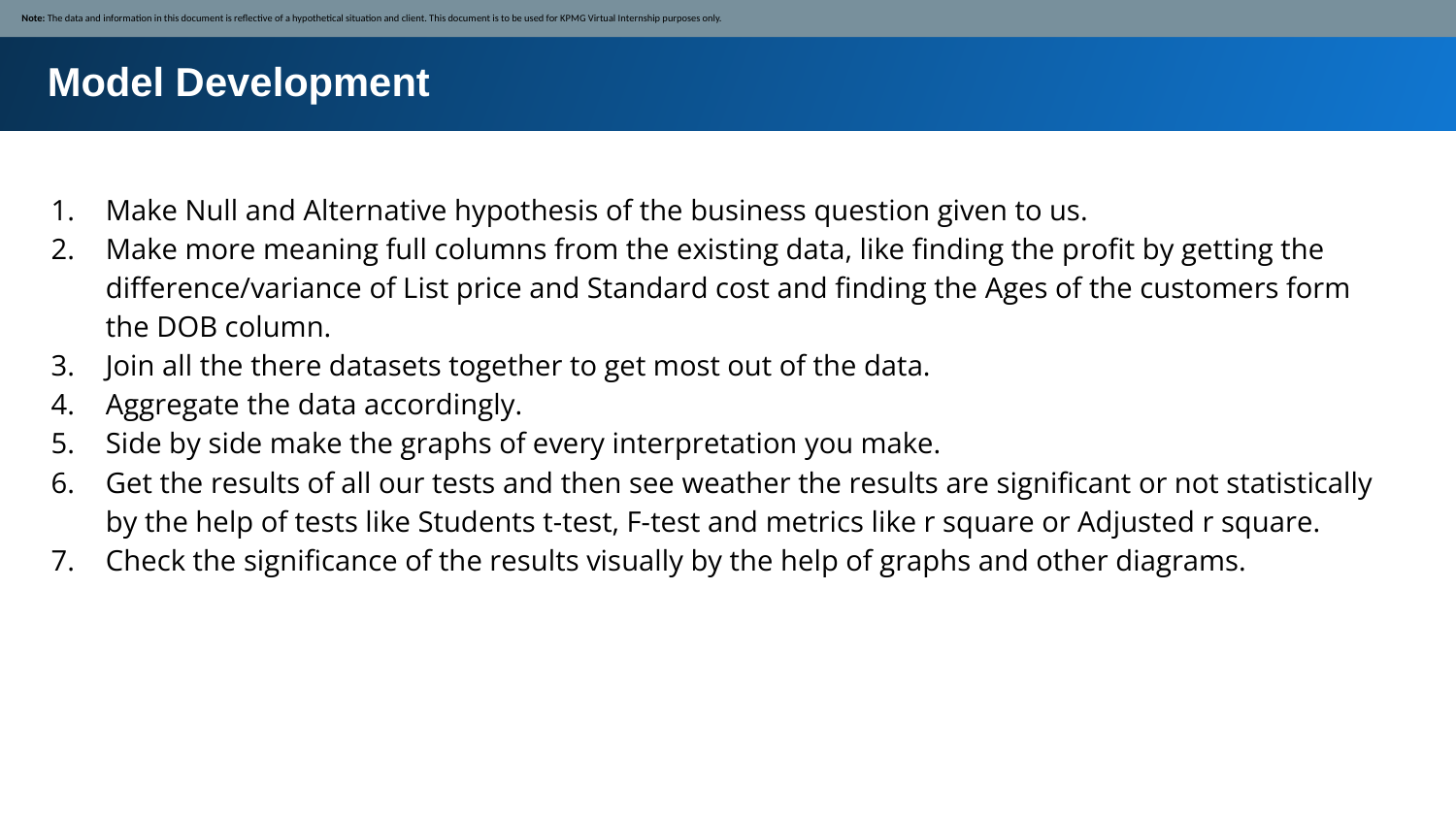

Note: The data and information in this document is reflective of a hypothetical situation and client. This document is to be used for KPMG Virtual Internship purposes only.
Model Development
Make Null and Alternative hypothesis of the business question given to us.
Make more meaning full columns from the existing data, like finding the profit by getting the difference/variance of List price and Standard cost and finding the Ages of the customers form the DOB column.
Join all the there datasets together to get most out of the data.
Aggregate the data accordingly.
Side by side make the graphs of every interpretation you make.
Get the results of all our tests and then see weather the results are significant or not statistically by the help of tests like Students t-test, F-test and metrics like r square or Adjusted r square.
Check the significance of the results visually by the help of graphs and other diagrams.